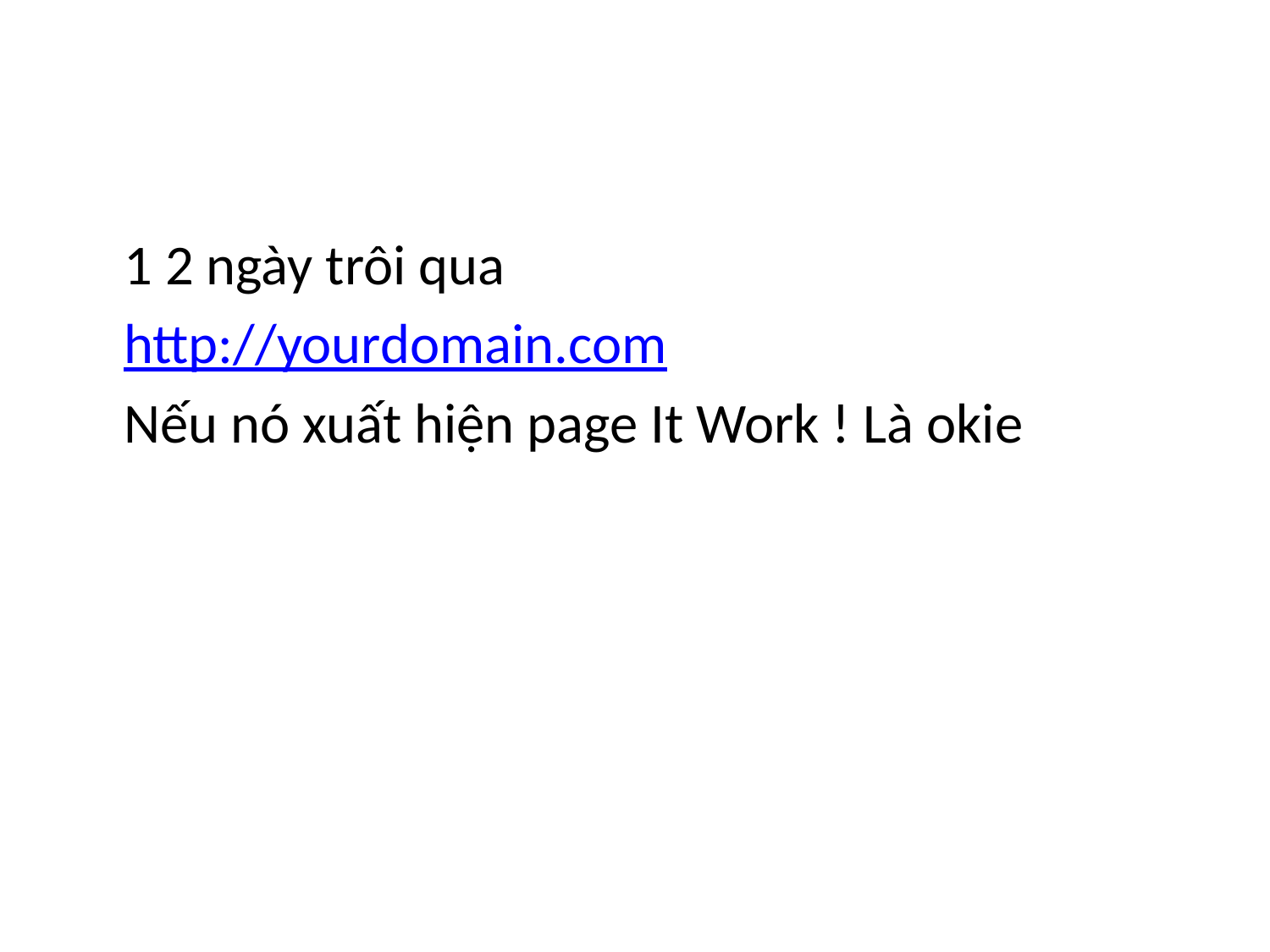

#
	1 2 ngày trôi qua
	http://yourdomain.com
	Nếu nó xuất hiện page It Work ! Là okie